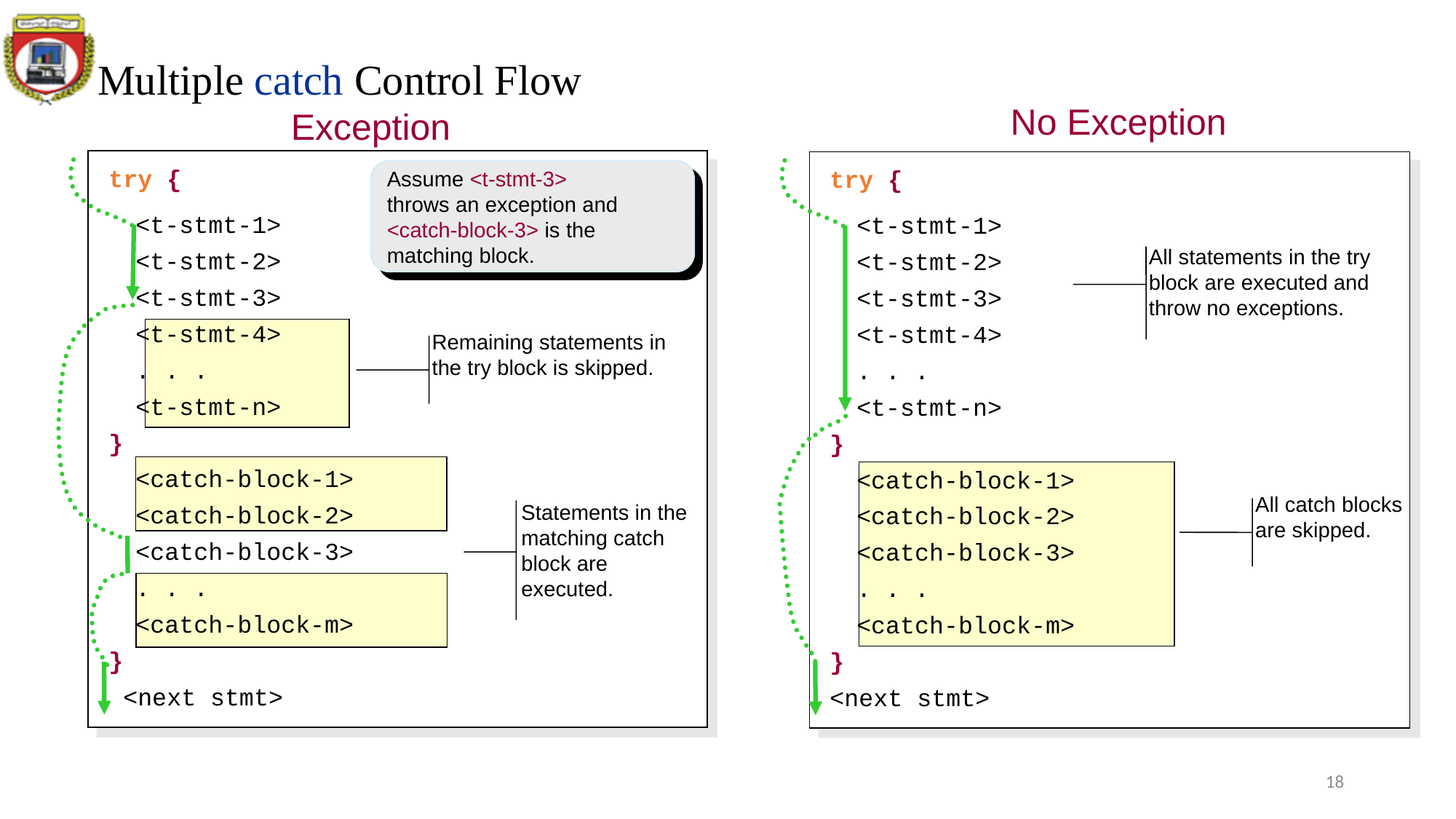

# Multiple catch Control Flow
No Exception
Exception

Assume <t-stmt-3>
throws an exception and <catch-block-3> is the matching block.

try {

	<t-stmt-1>
	<t-stmt-2>
	<t-stmt-3>
	<t-stmt-4>
	. . .
	<t-stmt-n>
}
	<catch-block-1>
	<catch-block-2>
	<catch-block-3>
	. . .
	<catch-block-m>
}
 <next stmt>
try {

	<t-stmt-1>
	<t-stmt-2>
	<t-stmt-3>
	<t-stmt-4>
	. . .
	<t-stmt-n>
}
	<catch-block-1>
	<catch-block-2>
	<catch-block-3>
	. . .
	<catch-block-m>
}
<next stmt>
All statements in the try block are executed and throw no exceptions.

Remaining statements in the try block is skipped.

All catch blocks are skipped.

Statements in the matching catch block are executed.

18